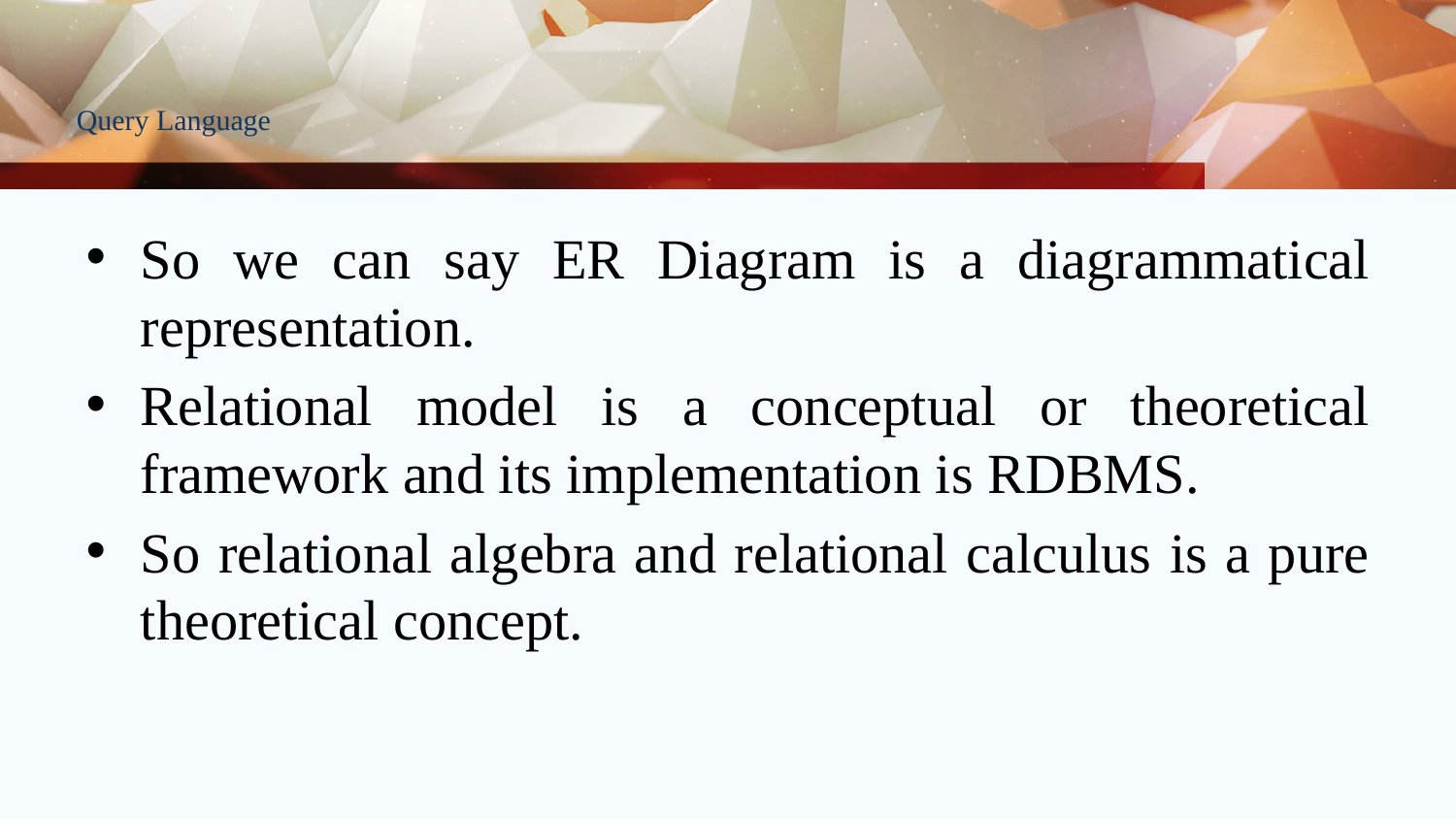

# Query Language
So we can say ER Diagram is a diagrammatical representation.
Relational model is a conceptual or theoretical framework and its implementation is RDBMS.
So relational algebra and relational calculus is a pure theoretical concept.